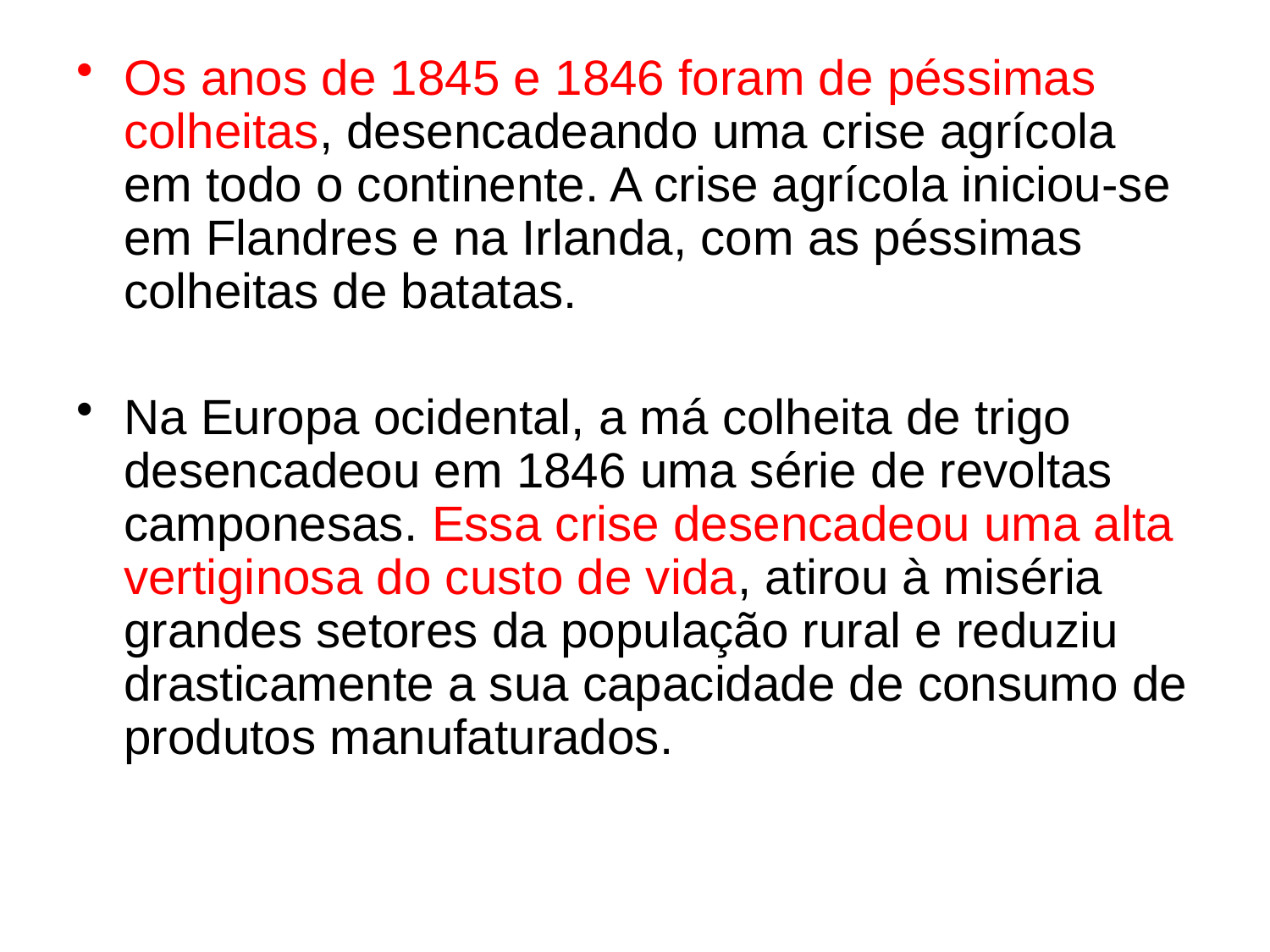

Os anos de 1845 e 1846 foram de péssimas colheitas, desencadeando uma crise agrícola em todo o continente. A crise agrícola iniciou-se em Flandres e na Irlanda, com as péssimas colheitas de batatas.

Na Europa ocidental, a má colheita de trigo desencadeou em 1846 uma série de revoltas camponesas. Essa crise desencadeou uma alta vertiginosa do custo de vida, atirou à miséria grandes setores da população rural e reduziu drasticamente a sua capacidade de consumo de produtos manufaturados.